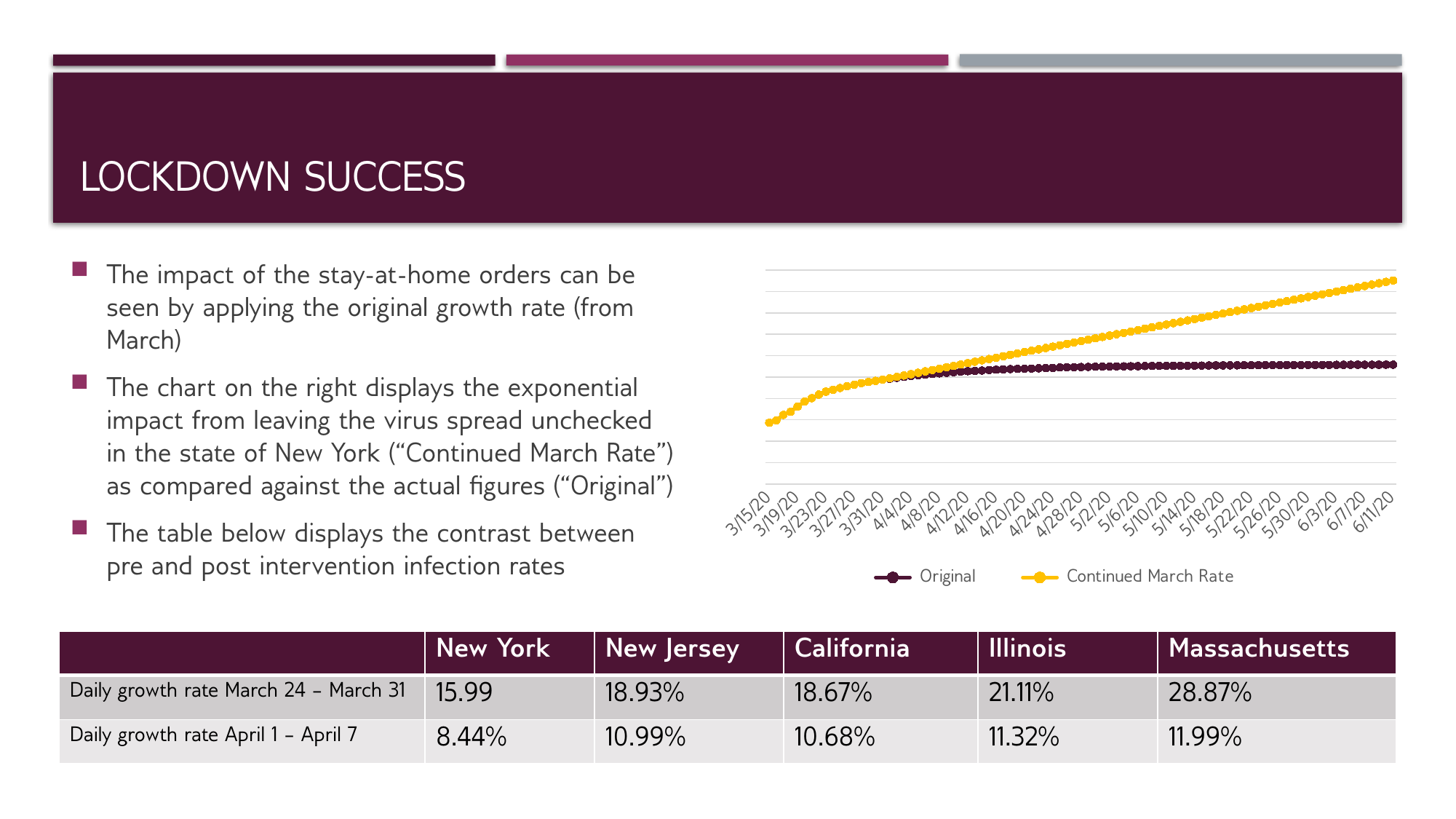

# Lockdown success

### Chart

| Category |  Original  |  Continued March Rate  |
|---|---|---|
| 43905 | 2.8627275283179747 | 2.8627275283179747 |
| 43906 | 2.9777236052888476 | 2.9777236052888476 |
| 43907 | 3.230448921378274 | 3.230448921378274 |
| 43908 | 3.3769417571467586 | 3.3769417571467586 |
| 43909 | 3.6182573448404014 | 3.6182573448404014 |
| 43910 | 3.851380667965597 | 3.851380667965597 |
| 43911 | 4.015192041762835 | 4.015192041762835 |
| 43912 | 4.180928319993991 | 4.180928319993991 |
| 43913 | 4.3196264841556395 | 4.3196264841556395 |
| 43914 | 4.409341268596782 | 4.409341268596782 |
| 43915 | 4.488705793981794 | 4.488705793981794 |
| 43916 | 4.571219538368163 | 4.571219538368163 |
| 43917 | 4.64967553910988 | 4.64967553910988 |
| 43918 | 4.718651133527875 | 4.718651133527875 |
| 43919 | 4.774611843234153 | 4.774611843234153 |
| 43920 | 4.822802052628895 | 4.822802052628895 |
| 43921 | 4.879640557293912 | 4.879640557293912 |
| 43922 | 4.9227877179721355 | 4.9440611057275055 |
| 43923 | 4.965582659059384 | 5.008481654161098 |
| 43924 | 5.0122591863708985 | 5.072902202594692 |
| 43925 | 5.05577574302873 | 5.137322751028286 |
| 43926 | 5.086470170172692 | 5.20174329946188 |
| 43927 | 5.116239034861771 | 5.266163847895473 |
| 43928 | 5.1425865435315945 | 5.330584396329066 |
| 43929 | 5.174106347171787 | 5.39500494476266 |
| 43930 | 5.203948945528531 | 5.459425493196254 |
| 43931 | 5.231754948433469 | 5.523846041629847 |
| 43932 | 5.25637613981111 | 5.588266590063441 |
| 43933 | 5.275758090899857 | 5.6526871384970345 |
| 43934 | 5.290103647562037 | 5.717107686930627 |
| 43935 | 5.305798333683894 | 5.781528235364221 |
| 43936 | 5.329965041227981 | 5.845948783797815 |
| 43937 | 5.3469082033117274 | 5.910369332231409 |
| 43938 | 5.361051320573136 | 5.974789880665002 |
| 43939 | 5.374256967198596 | 6.0392104290985955 |
| 43940 | 5.385223639989524 | 6.103630977532189 |
| 43941 | 5.393596259461291 | 6.168051525965783 |
| 43942 | 5.4008659607565725 | 6.232472074399376 |
| 43943 | 5.410297980175922 | 6.29689262283297 |
| 43944 | 5.420714687488031 | 6.361313171266564 |
| 43945 | 5.433913775090157 | 6.4257337197001565 |
| 43946 | 5.450469279844107 | 6.49015426813375 |
| 43947 | 5.459460340971134 | 6.554574816567344 |
| 43948 | 5.465376902168192 | 6.618995365000938 |
| 43949 | 5.46997803952504 | 6.683415913434531 |
| 43950 | 5.476673700873484 | 6.747836461868125 |
| 43951 | 5.483404698017053 | 6.812257010301718 |
| 43952 | 5.488993245727808 | 6.876677558735312 |
| 43953 | 5.495512423360821 | 6.941098107168905 |
| 43954 | 5.500257063519743 | 7.005518655602499 |
| 43955 | 5.503726691381662 | 7.069939204036093 |
| 43956 | 5.506764719672885 | 7.134359752469686 |
| 43957 | 5.5105155200739055 | 7.198780300903279 |
| 43958 | 5.515408846807205 | 7.263200849336873 |
| 43959 | 5.519049239705153 | 7.327621397770467 |
| 43960 | 5.522603315258265 | 7.39204194620406 |
| 43961 | 5.525556583945096 | 7.456462494637654 |
| 43962 | 5.527700774009459 | 7.520883043071247 |
| 43963 | 5.529539427639864 | 7.585303591504841 |
| 43964 | 5.5323224169424385 | 7.649724139938434 |
| 43965 | 5.535358689640709 | 7.714144688372028 |
| 43966 | 5.538841315491237 | 7.778565236805622 |
| 43967 | 5.54186867713417 | 7.842985785239215 |
| 43968 | 5.544218160209772 | 7.907406333672808 |
| 43969 | 5.545765914644481 | 7.971826882106402 |
| 43970 | 5.5475839676315815 | 8.036247430539996 |
| 43971 | 5.549456948582016 | 8.10066797897359 |
| 43972 | 5.55200836604541 | 8.165088527407184 |
| 43973 | 5.5540698058875675 | 8.229509075840776 |
| 43974 | 5.556213219947386 | 8.29392962427437 |
| 43975 | 5.558126321774612 | 8.358350172707963 |
| 43976 | 5.559624181979301 | 8.422770721141557 |
| 43977 | 5.560905668415851 | 8.48719126957515 |
| 43978 | 5.562251217783338 | 8.551611818008745 |
| 43979 | 5.564349991152511 | 8.616032366442338 |
| 43980 | 5.566182851457001 | 8.68045291487593 |
| 43981 | 5.567802459177053 | 8.744873463309524 |
| 43982 | 5.569104586956974 | 8.809294011743118 |
| 43983 | 5.5702054133115295 | 8.873714560176712 |
| 43984 | 5.571755402446436 | 8.938135108610306 |
| 43985 | 5.572970294277238 | 9.0025556570439 |
| 43986 | 5.574185270195811 | 9.066976205477493 |
| 43987 | 5.575428026511846 | 9.131396753911085 |
| 43988 | 5.5767052217511655 | 9.195817302344679 |
| 43989 | 5.577603231478869 | 9.260237850778273 |
| 43990 | 5.578408823828978 | 9.324658399211867 |
| 43991 | 5.579191180795213 | 9.38907894764546 |
| 43992 | 5.579961849344219 | 9.453499496079054 |
| 43993 | 5.5808018511268385 | 9.517920044512648 |
The impact of the stay-at-home orders can be seen by applying the original growth rate (from March)
The chart on the right displays the exponential impact from leaving the virus spread unchecked in the state of New York (“Continued March Rate”) as compared against the actual figures (“Original”)
The table below displays the contrast between pre and post intervention infection rates
|  | New York | New Jersey | California | Illinois | Massachusetts |
| --- | --- | --- | --- | --- | --- |
| Daily growth rate March 24 – March 31 | 15.99 | 18.93% | 18.67% | 21.11% | 28.87% |
| Daily growth rate April 1 – April 7 | 8.44% | 10.99% | 10.68% | 11.32% | 11.99% |